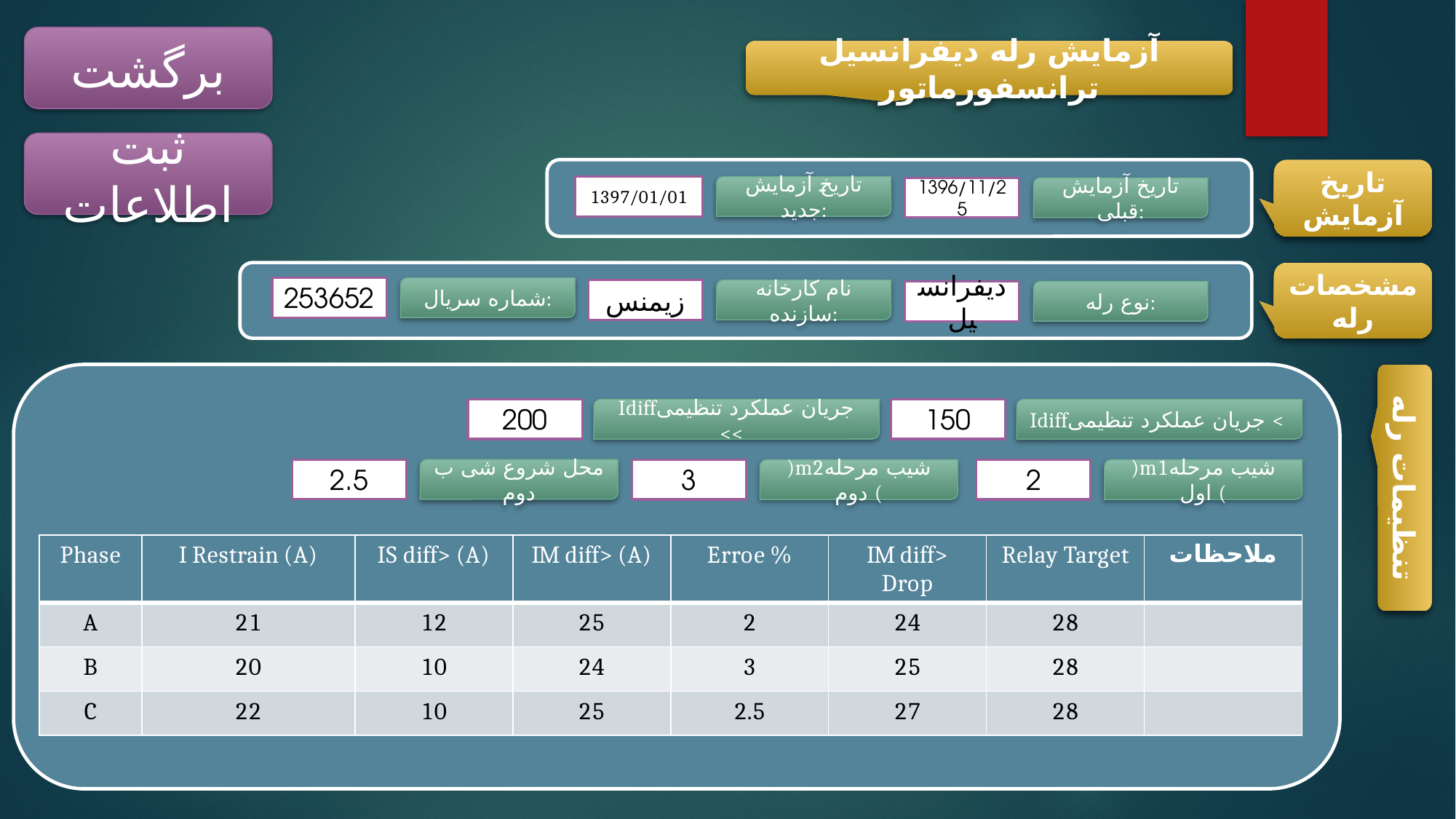

برگشت
آزمایش رله دیفرانسیل ترانسفورماتور
ثبت اطلاعات

تاریخ آزمایش
1397/01/01
تاریخ آزمایش جدید:
1396/11/25
تاریخ آزمایش قبلی:

مشخصات رله
253652
شماره سریال:
زیمنس
نام کارخانه سازنده:
دیفرانسیل
نوع رله:

200
Idiffجریان عملکرد تنظیمی <<
150
Idiffجریان عملکرد تنظیمی <
2.5
محل شروع شی ب دوم
3
)m2شیب مرحله دوم (
2
)m1شیب مرحله اول (
تنظیمات رله
| Phase | I Restrain (A) | IS diff> (A) | IM diff> (A) | Erroe % | IM diff> Drop | Relay Target | ملاحظات |
| --- | --- | --- | --- | --- | --- | --- | --- |
| A | 21 | 12 | 25 | 2 | 24 | 28 |  |
| B | 20 | 10 | 24 | 3 | 25 | 28 |  |
| C | 22 | 10 | 25 | 2.5 | 27 | 28 |  |